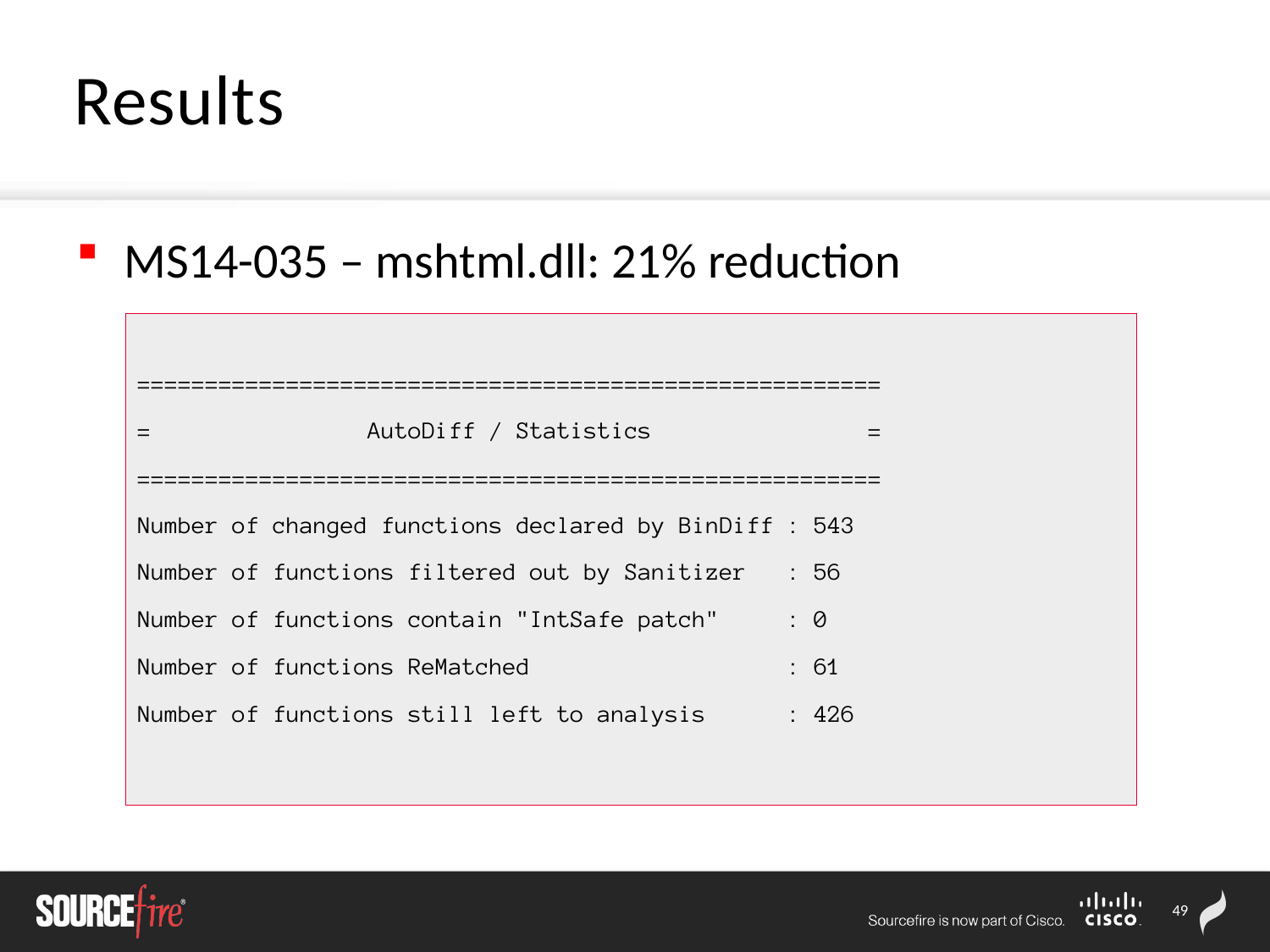

# Results
MS14-035 – mshtml.dll: 21% reduction

=======================================================
=                AutoDiff / Statistics                =
=======================================================
Number of changed functions declared by BinDiff : 543
Number of functions filtered out by Sanitizer   : 56
Number of functions contain "IntSafe patch"     : 0
Number of functions ReMatched                   : 61
Number of functions still left to analysis      : 426